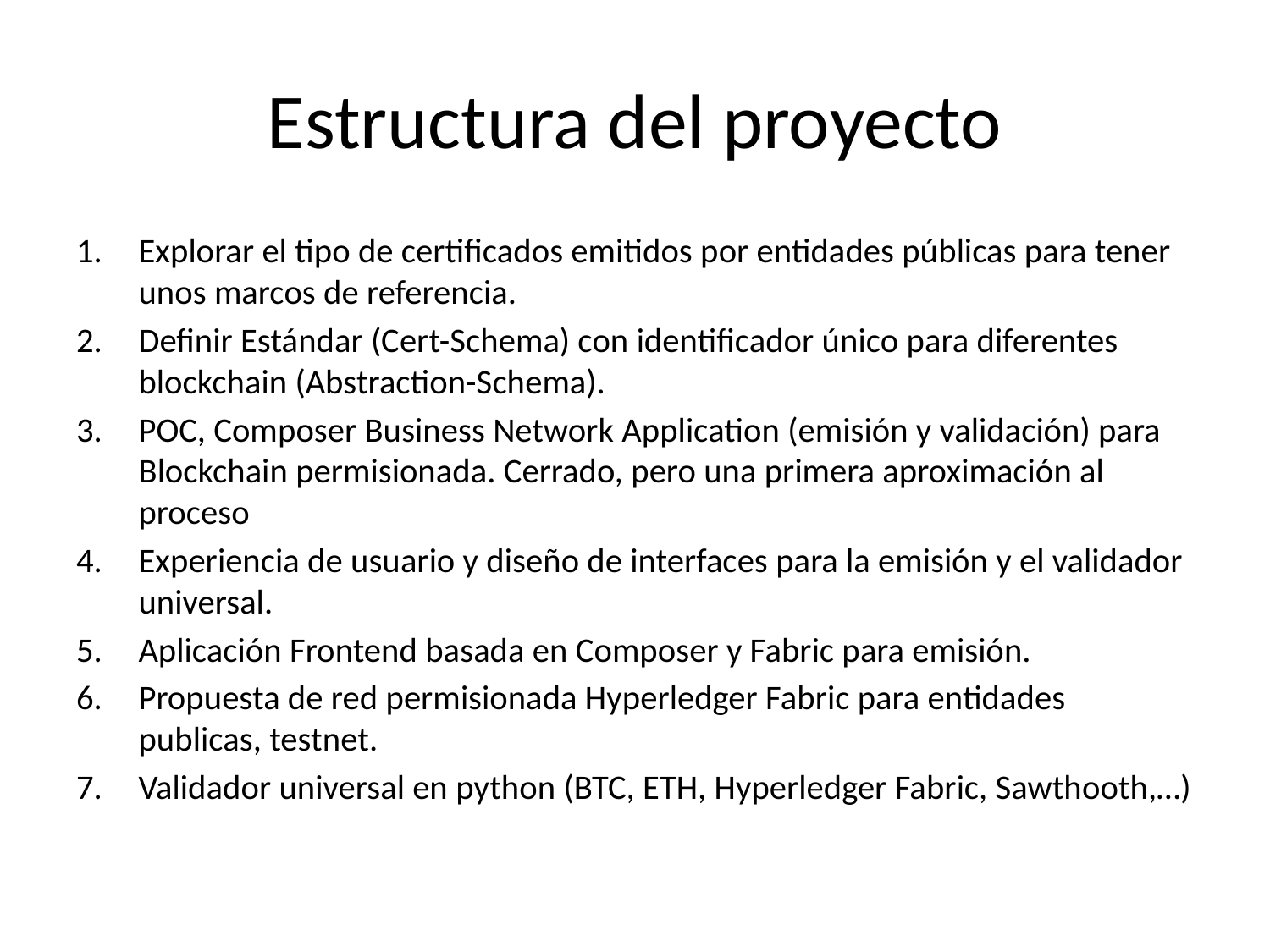

# Estructura del proyecto
Explorar el tipo de certificados emitidos por entidades públicas para tener unos marcos de referencia.
Definir Estándar (Cert-Schema) con identificador único para diferentes blockchain (Abstraction-Schema).
POC, Composer Business Network Application (emisión y validación) para Blockchain permisionada. Cerrado, pero una primera aproximación al proceso
Experiencia de usuario y diseño de interfaces para la emisión y el validador universal.
Aplicación Frontend basada en Composer y Fabric para emisión.
Propuesta de red permisionada Hyperledger Fabric para entidades publicas, testnet.
Validador universal en python (BTC, ETH, Hyperledger Fabric, Sawthooth,…)